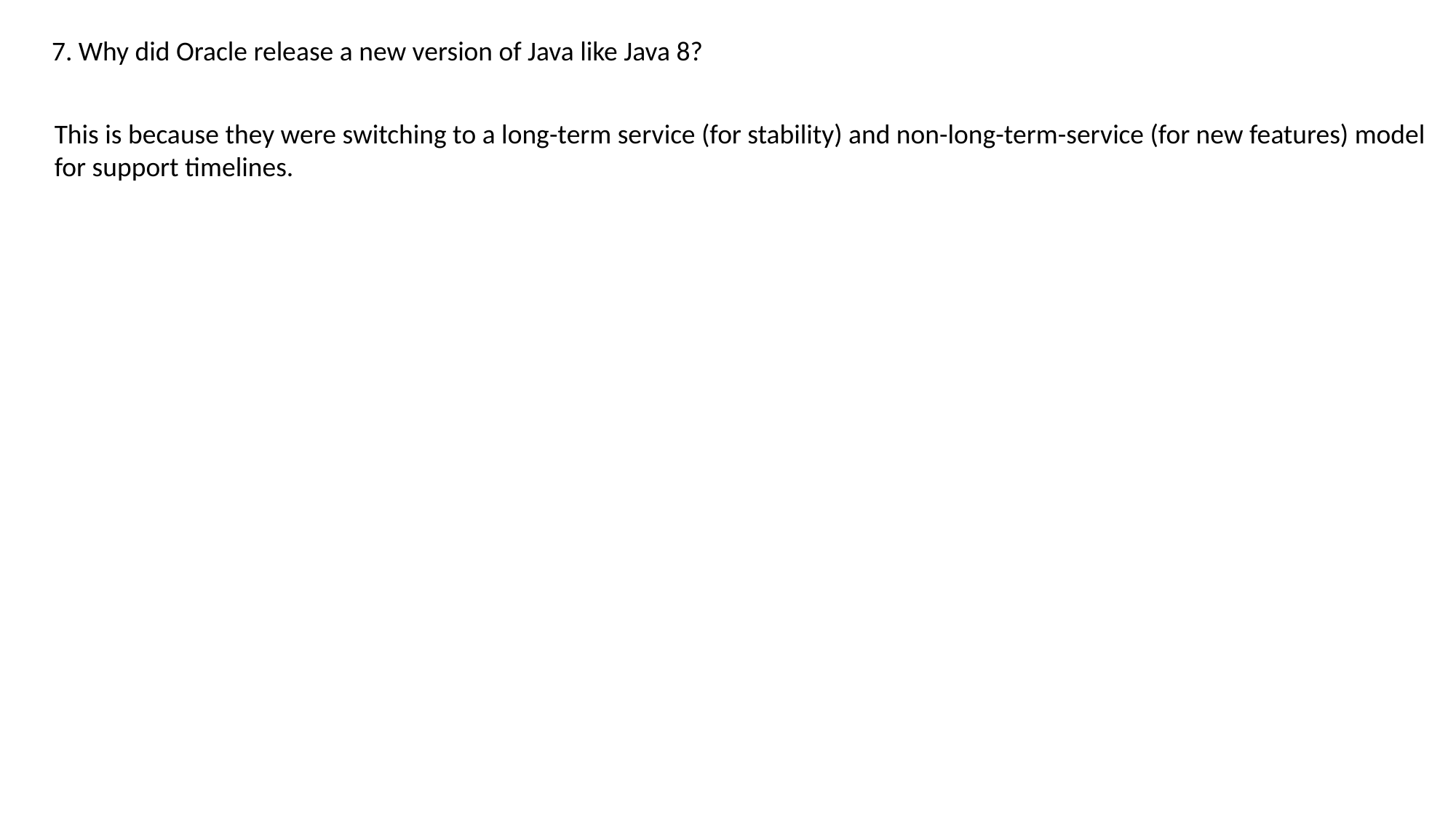

7. Why did Oracle release a new version of Java like Java 8?
This is because they were switching to a long-term service (for stability) and non-long-term-service (for new features) model
for support timelines.